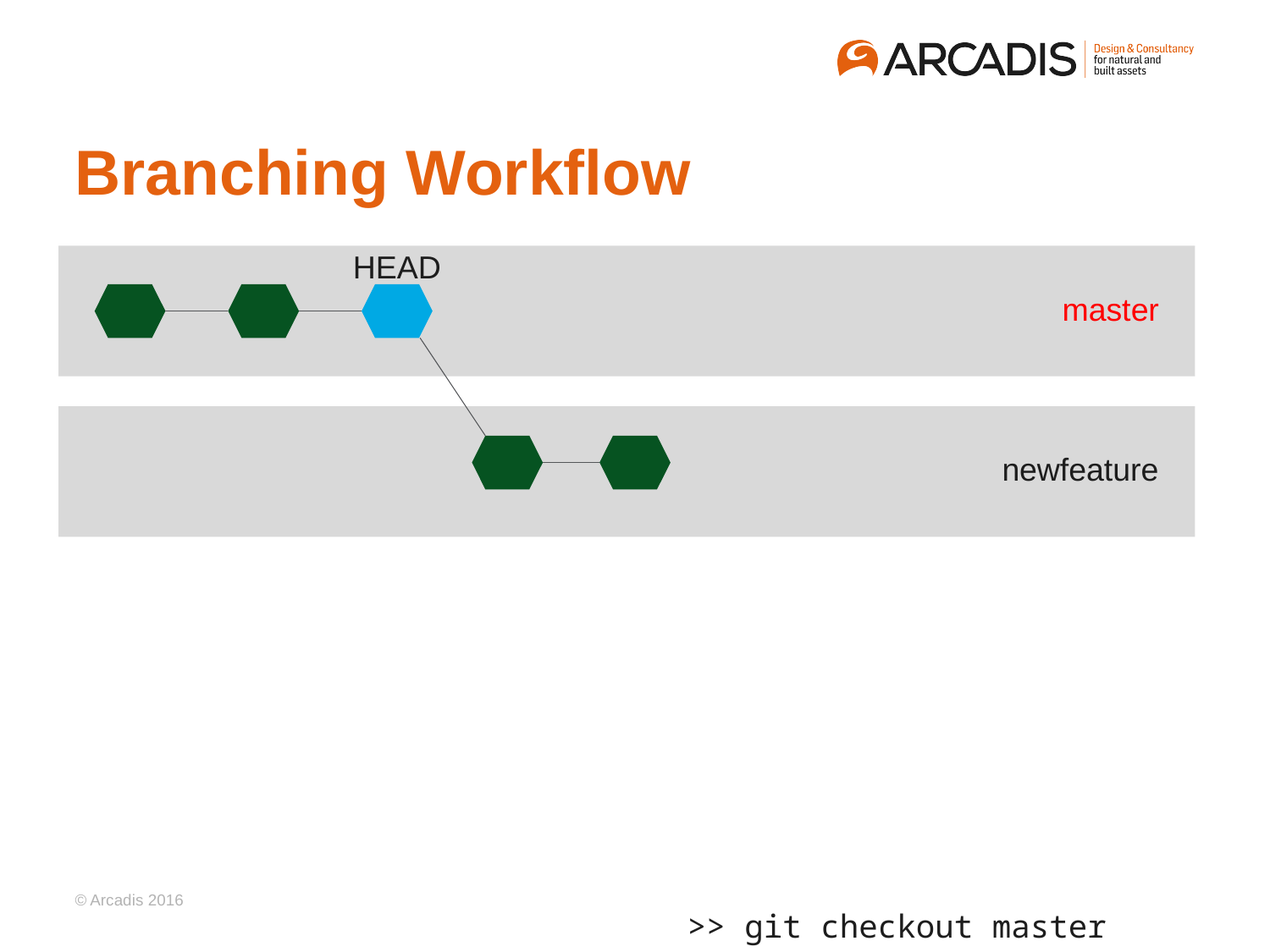

# Branching Workflow
HEAD

master

newfeature
>> git checkout master